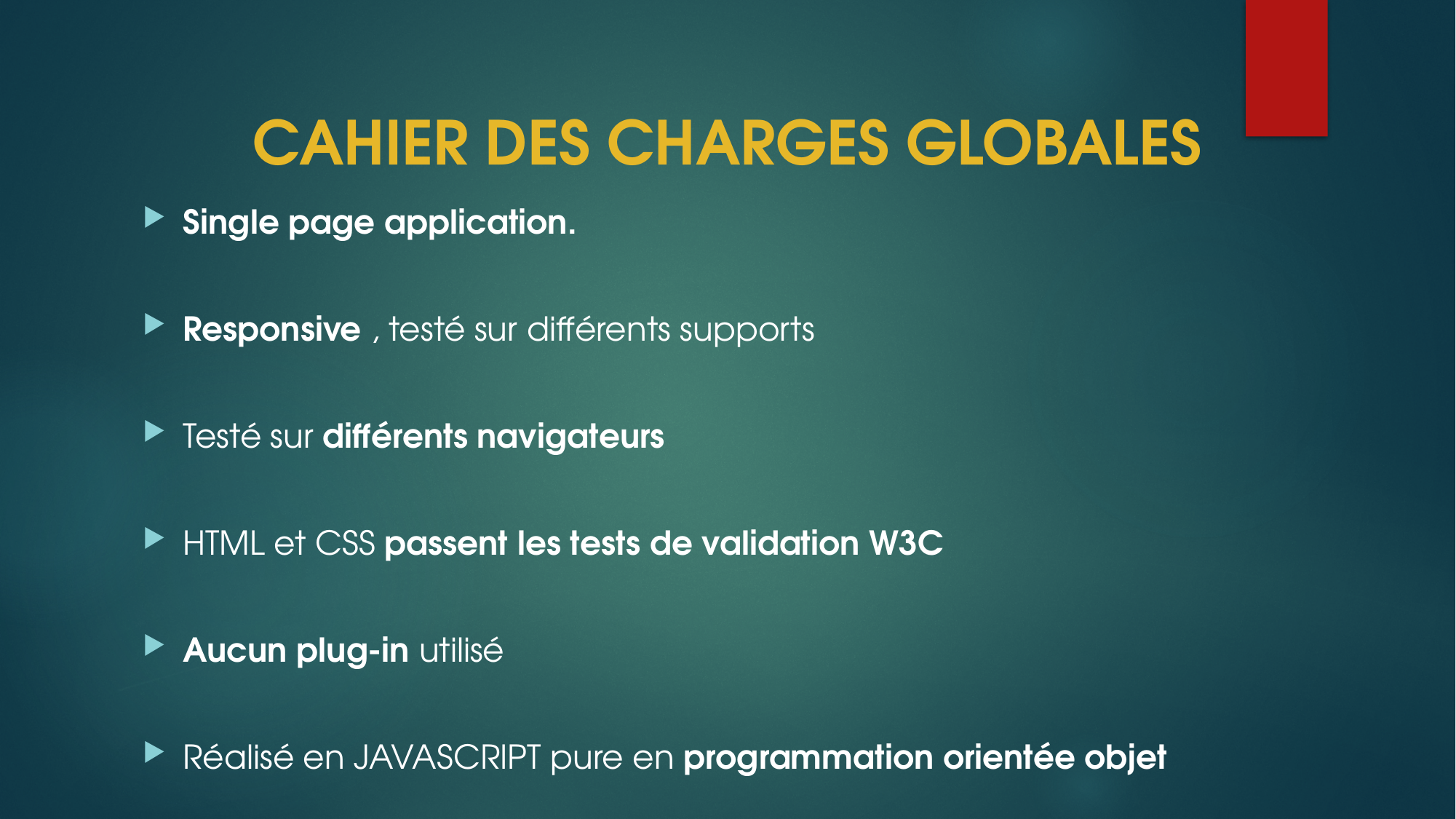

# CAHIER DES CHARGES GLOBALES
Single page application.

Responsive , testé sur différents supports

Testé sur différents navigateurs

HTML et CSS passent les tests de validation W3C

Aucun plug-in utilisé

Réalisé en JAVASCRIPT pure en programmation orientée objet